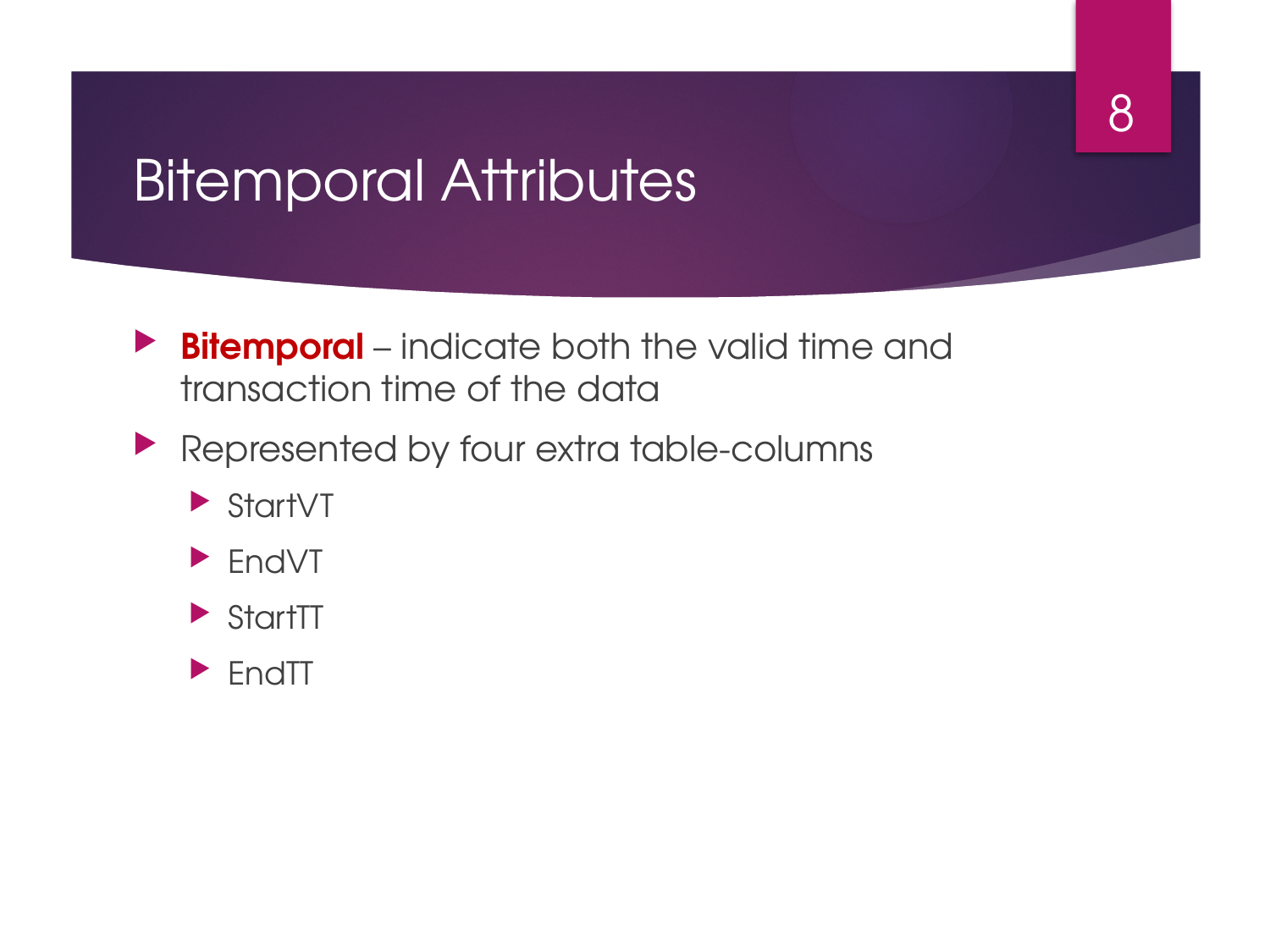

8
# Bitemporal Attributes
Bitemporal – indicate both the valid time and transaction time of the data
Represented by four extra table-columns
StartVT
EndVT
StartTT
EndTT